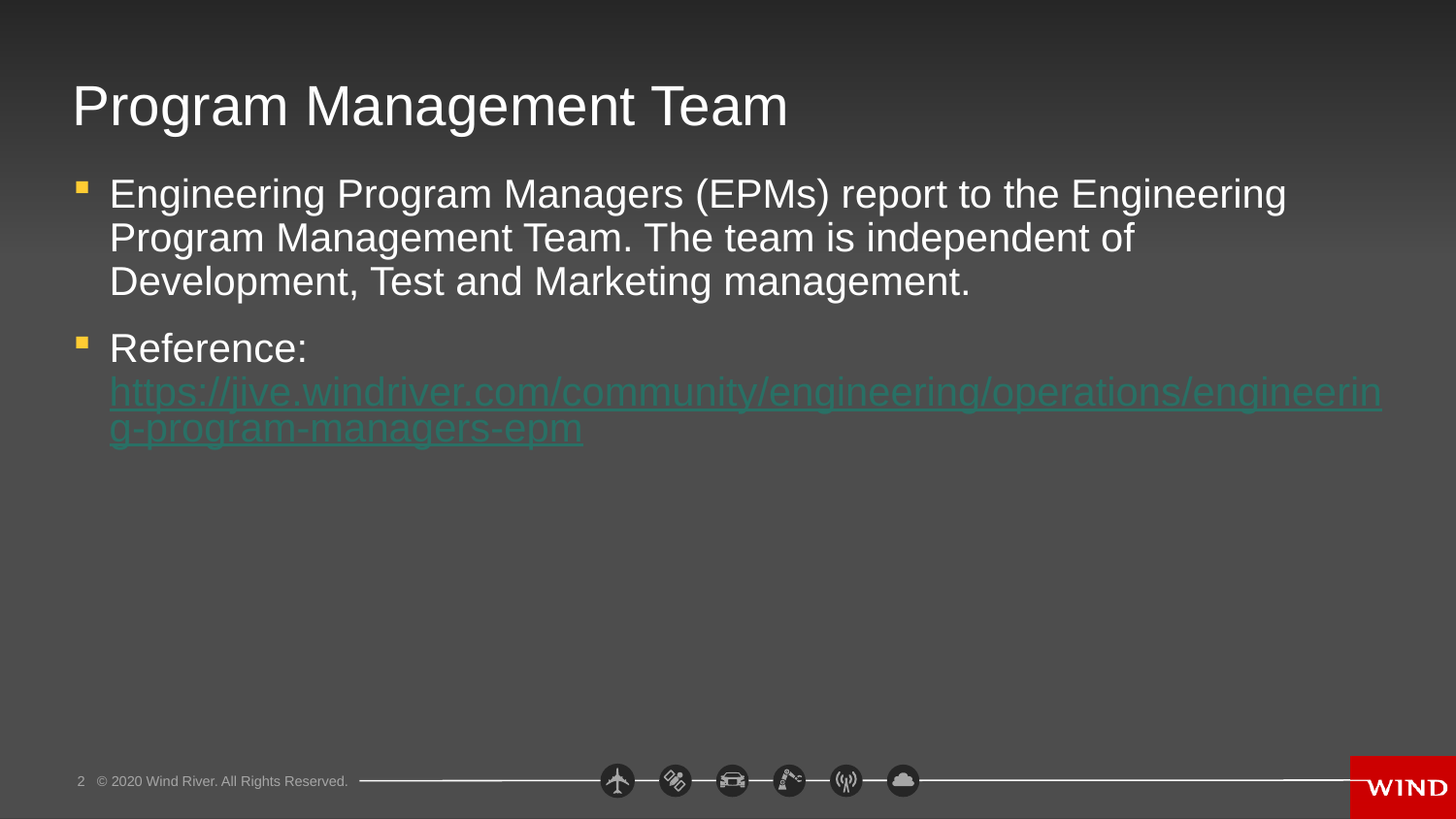

# Program Management Team
Engineering Program Managers (EPMs) report to the Engineering Program Management Team. The team is independent of Development, Test and Marketing management.
Reference: https://jive.windriver.com/community/engineering/operations/engineering-program-managers-epm